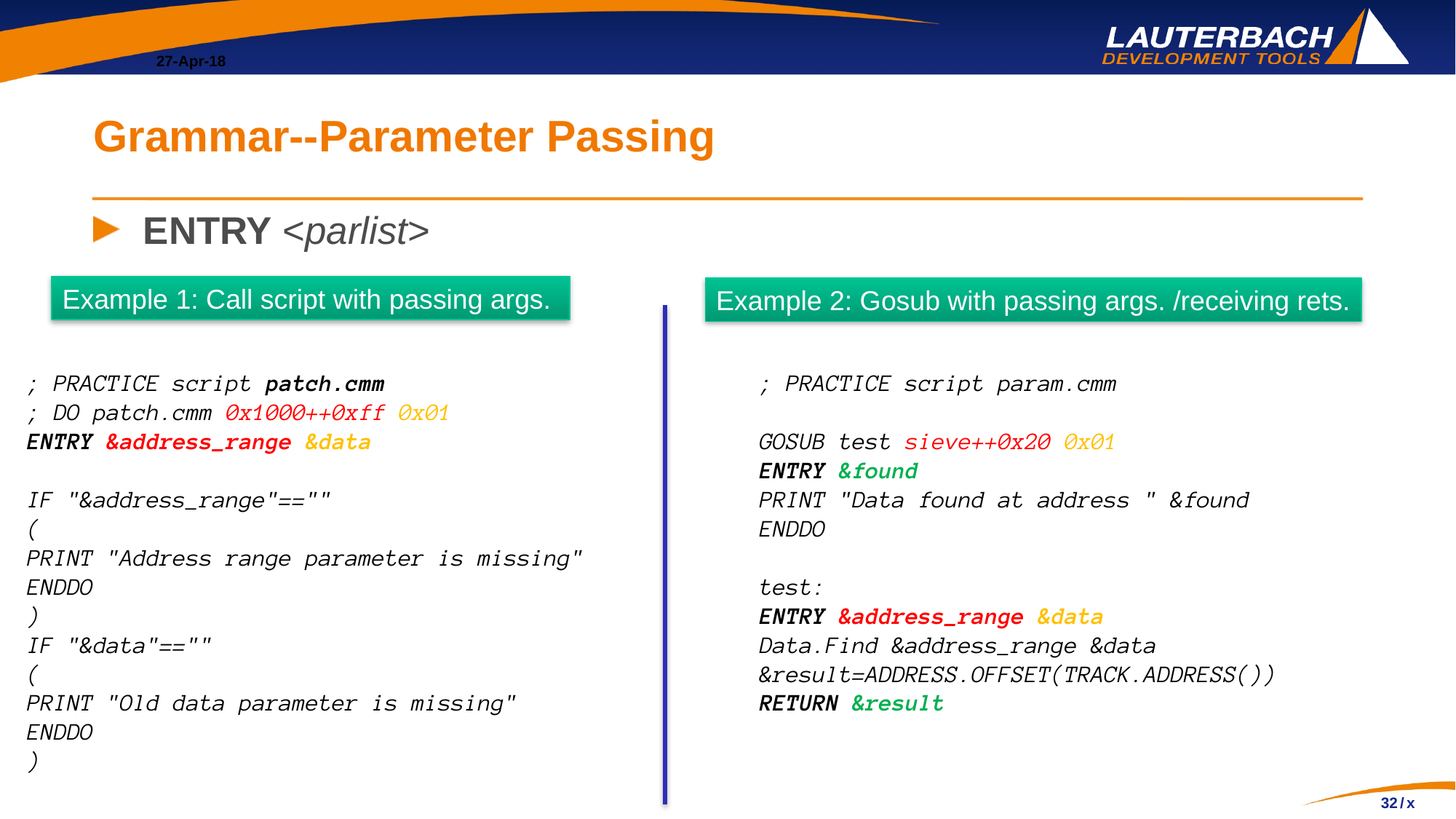

# Grammar--Parameter Passing
ENTRY <parlist>
Example 1: Call script with passing args.
Example 2: Gosub with passing args. /receiving rets.
; PRACTICE script patch.cmm
; DO patch.cmm 0x1000++0xff 0x01
ENTRY &address_range &data

IF "&address_range"==""
(
PRINT "Address range parameter is missing"
ENDDO
)
IF "&data"==""
(
PRINT "Old data parameter is missing"
ENDDO
)
; PRACTICE script param.cmm

GOSUB test sieve++0x20 0x01
ENTRY &found
PRINT "Data found at address " &found
ENDDO

test:
ENTRY &address_range &data
Data.Find &address_range &data
&result=ADDRESS.OFFSET(TRACK.ADDRESS())
RETURN &result